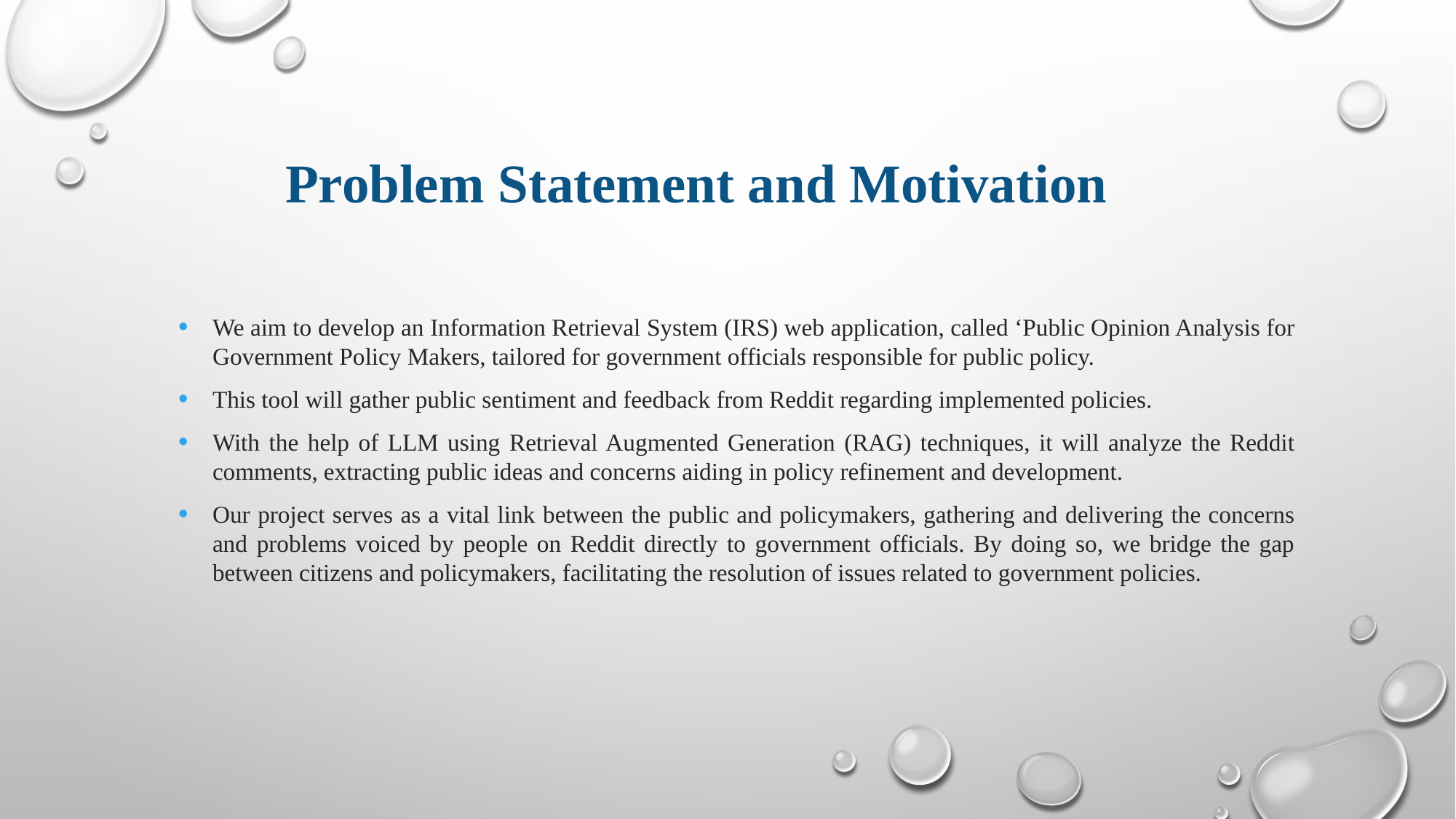

Problem Statement and Motivation
We aim to develop an Information Retrieval System (IRS) web application, called ‘Public Opinion Analysis for Government Policy Makers, tailored for government officials responsible for public policy.
This tool will gather public sentiment and feedback from Reddit regarding implemented policies.
With the help of LLM using Retrieval Augmented Generation (RAG) techniques, it will analyze the Reddit comments, extracting public ideas and concerns aiding in policy refinement and development.
Our project serves as a vital link between the public and policymakers, gathering and delivering the concerns and problems voiced by people on Reddit directly to government officials. By doing so, we bridge the gap between citizens and policymakers, facilitating the resolution of issues related to government policies.